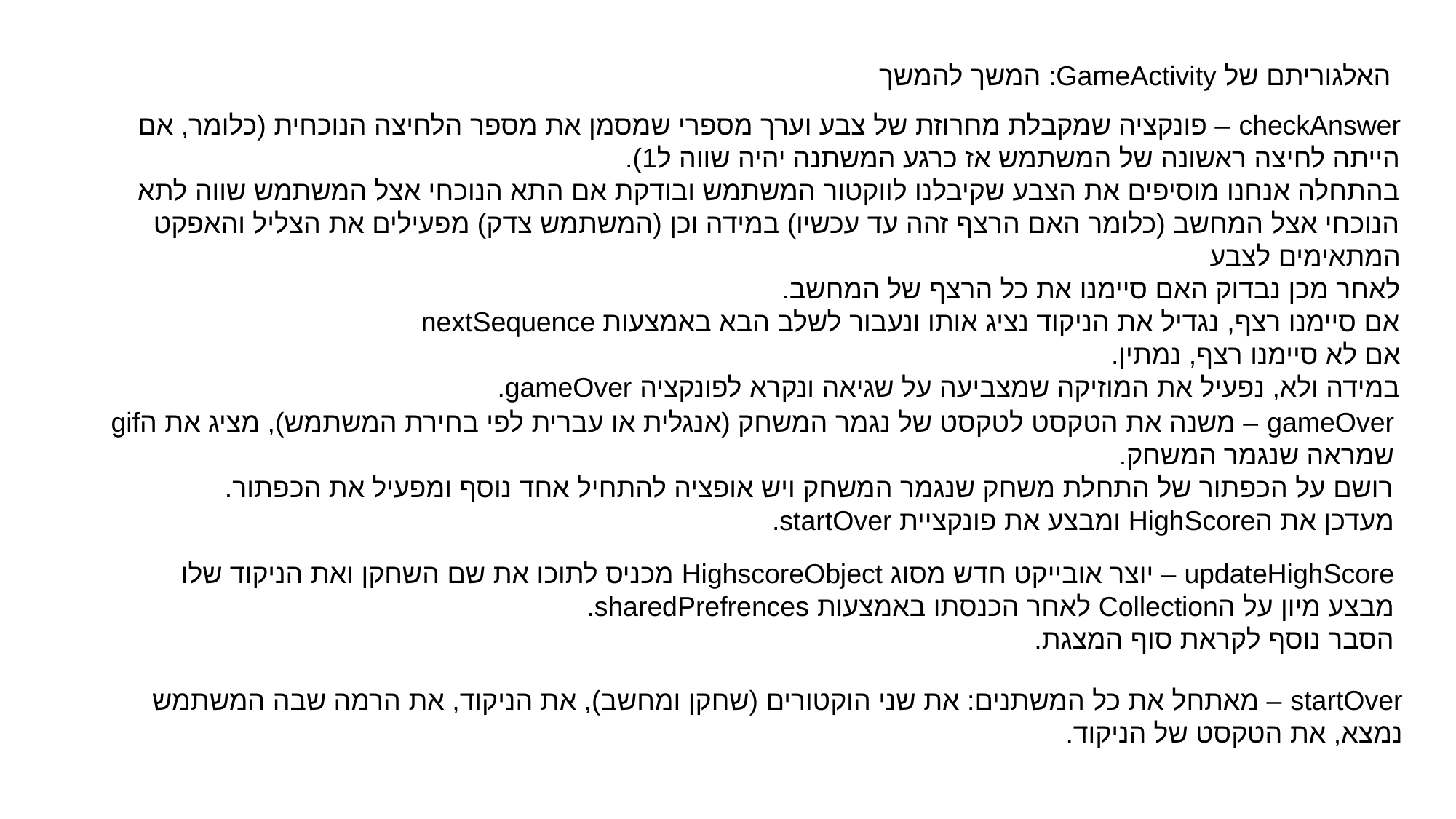

האלגוריתם של GameActivity: המשך להמשך
checkAnswer – פונקציה שמקבלת מחרוזת של צבע וערך מספרי שמסמן את מספר הלחיצה הנוכחית (כלומר, אם הייתה לחיצה ראשונה של המשתמש אז כרגע המשתנה יהיה שווה ל1).
בהתחלה אנחנו מוסיפים את הצבע שקיבלנו לווקטור המשתמש ובודקת אם התא הנוכחי אצל המשתמש שווה לתא הנוכחי אצל המחשב (כלומר האם הרצף זהה עד עכשיו) במידה וכן (המשתמש צדק) מפעילים את הצליל והאפקט המתאימים לצבע
לאחר מכן נבדוק האם סיימנו את כל הרצף של המחשב.
אם סיימנו רצף, נגדיל את הניקוד נציג אותו ונעבור לשלב הבא באמצעות nextSequence
אם לא סיימנו רצף, נמתין.
במידה ולא, נפעיל את המוזיקה שמצביעה על שגיאה ונקרא לפונקציה gameOver.
gameOver – משנה את הטקסט לטקסט של נגמר המשחק (אנגלית או עברית לפי בחירת המשתמש), מציג את הgif שמראה שנגמר המשחק.
רושם על הכפתור של התחלת משחק שנגמר המשחק ויש אופציה להתחיל אחד נוסף ומפעיל את הכפתור.
מעדכן את הHighScore ומבצע את פונקציית startOver.
updateHighScore – יוצר אובייקט חדש מסוג HighscoreObject מכניס לתוכו את שם השחקן ואת הניקוד שלו מבצע מיון על הCollection לאחר הכנסתו באמצעות sharedPrefrences.
הסבר נוסף לקראת סוף המצגת.
startOver – מאתחל את כל המשתנים: את שני הוקטורים (שחקן ומחשב), את הניקוד, את הרמה שבה המשתמש נמצא, את הטקסט של הניקוד.